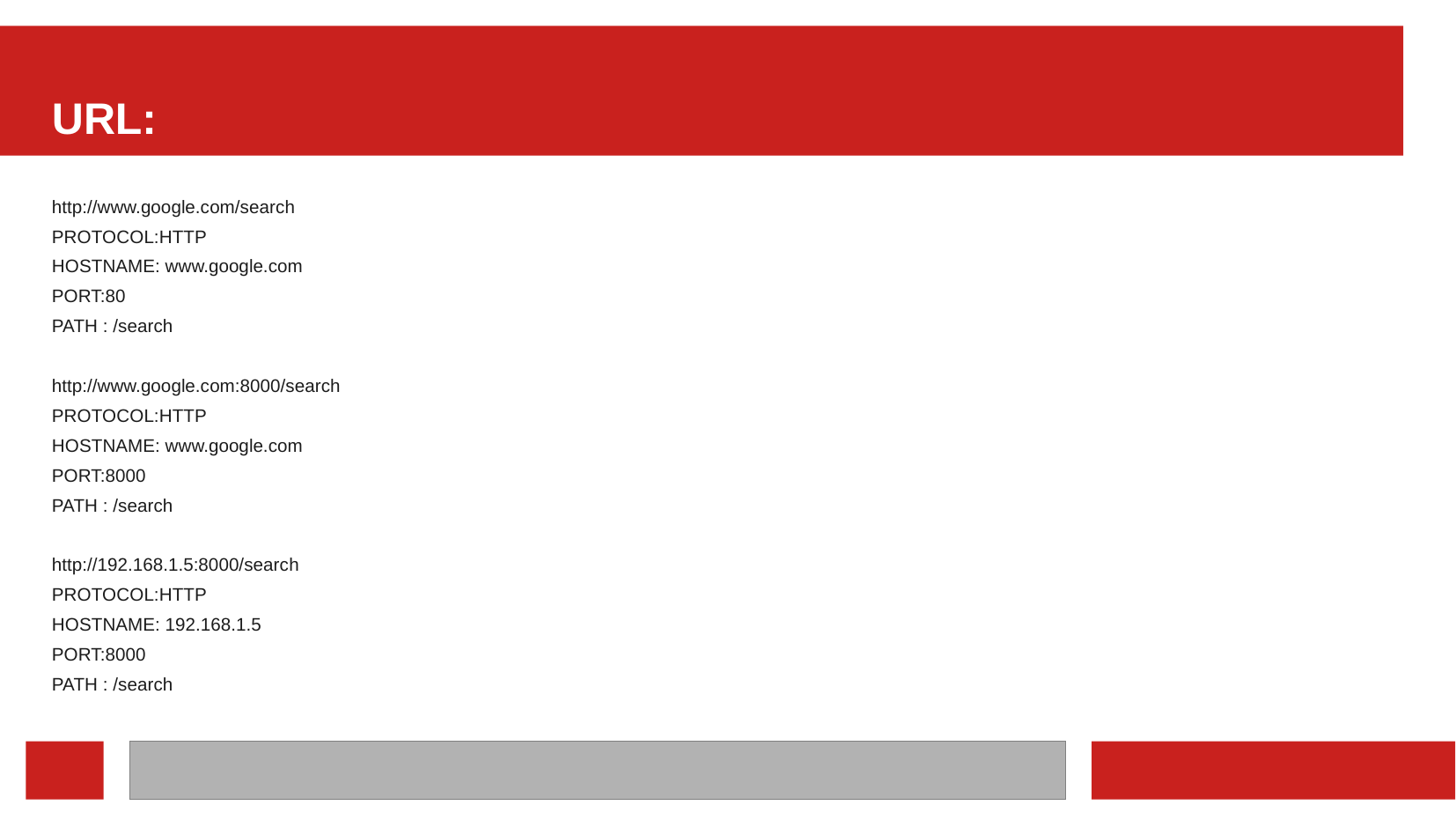

URL:
http://www.google.com/search
PROTOCOL:HTTP
HOSTNAME: www.google.com
PORT:80
PATH : /search

http://www.google.com:8000/search
PROTOCOL:HTTP
HOSTNAME: www.google.com
PORT:8000
PATH : /search

http://192.168.1.5:8000/search
PROTOCOL:HTTP
HOSTNAME: 192.168.1.5
PORT:8000
PATH : /search